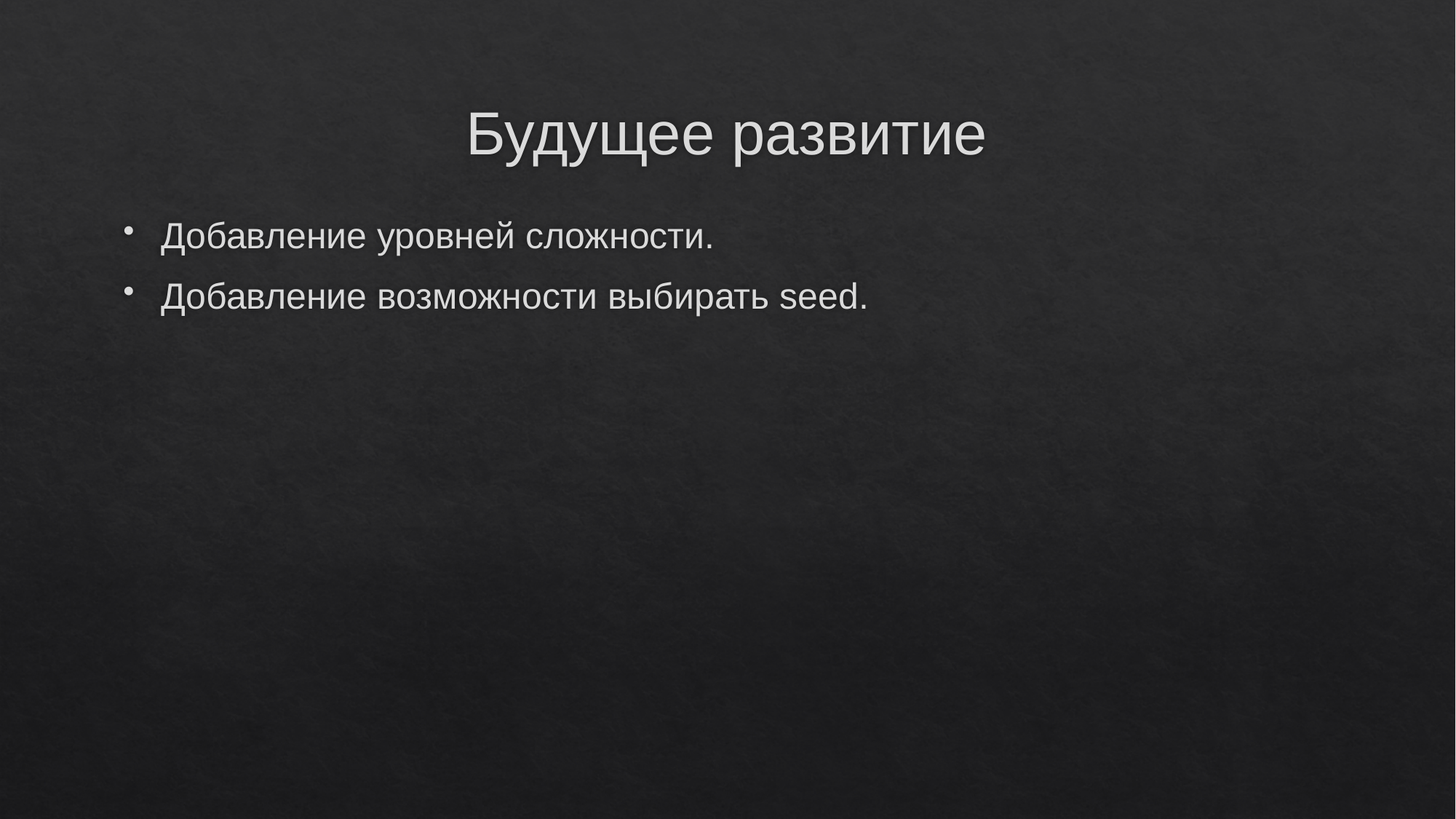

# Будущее развитие
Добавление уровней сложности.
Добавление возможности выбирать seed.